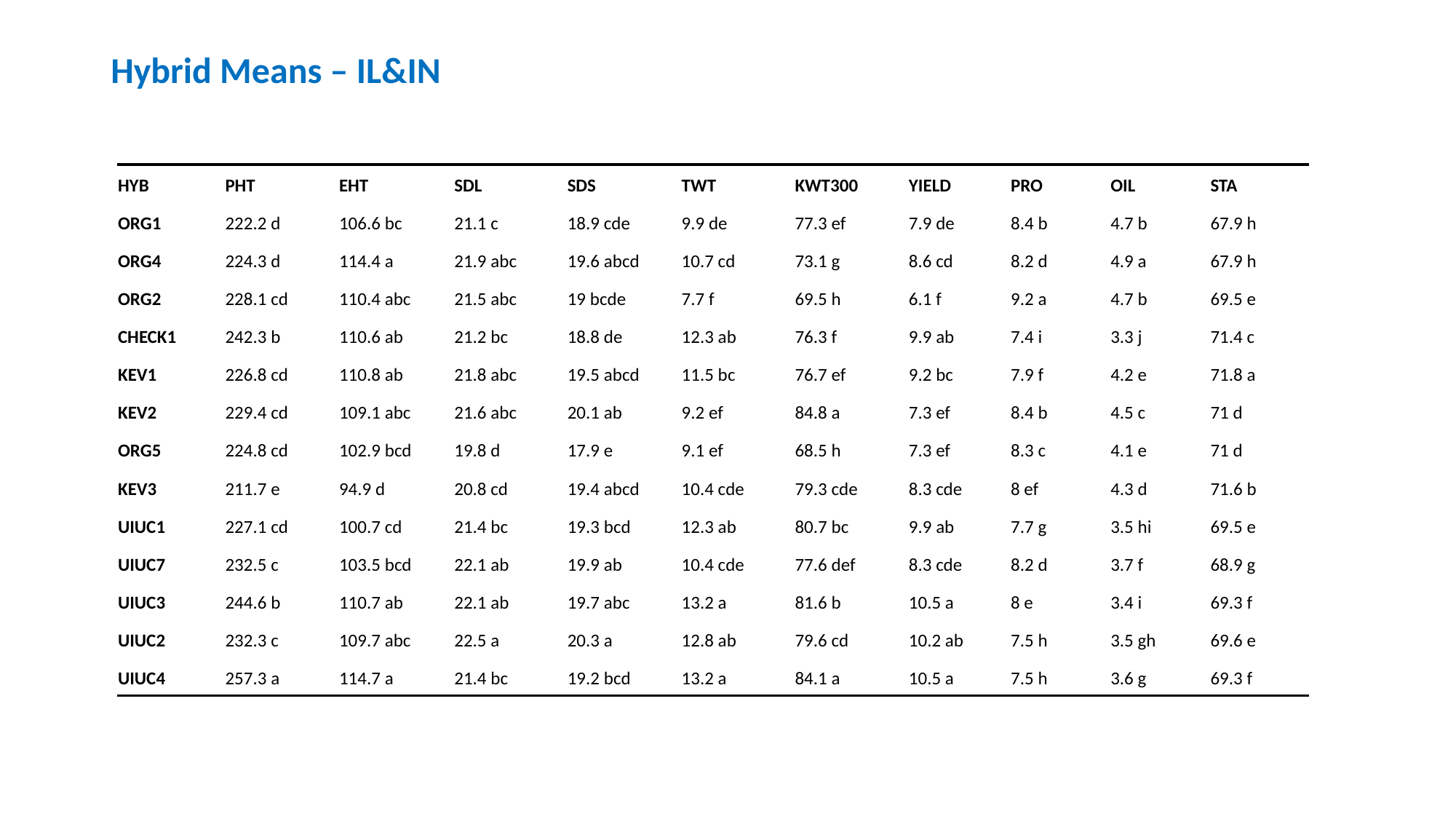

Hybrid Means – IL&IN
| HYB | PHT | EHT | SDL | SDS | TWT | KWT300 | YIELD | PRO | OIL | STA |
| --- | --- | --- | --- | --- | --- | --- | --- | --- | --- | --- |
| ORG1 | 222.2 d | 106.6 bc | 21.1 c | 18.9 cde | 9.9 de | 77.3 ef | 7.9 de | 8.4 b | 4.7 b | 67.9 h |
| ORG4 | 224.3 d | 114.4 a | 21.9 abc | 19.6 abcd | 10.7 cd | 73.1 g | 8.6 cd | 8.2 d | 4.9 a | 67.9 h |
| ORG2 | 228.1 cd | 110.4 abc | 21.5 abc | 19 bcde | 7.7 f | 69.5 h | 6.1 f | 9.2 a | 4.7 b | 69.5 e |
| CHECK1 | 242.3 b | 110.6 ab | 21.2 bc | 18.8 de | 12.3 ab | 76.3 f | 9.9 ab | 7.4 i | 3.3 j | 71.4 c |
| KEV1 | 226.8 cd | 110.8 ab | 21.8 abc | 19.5 abcd | 11.5 bc | 76.7 ef | 9.2 bc | 7.9 f | 4.2 e | 71.8 a |
| KEV2 | 229.4 cd | 109.1 abc | 21.6 abc | 20.1 ab | 9.2 ef | 84.8 a | 7.3 ef | 8.4 b | 4.5 c | 71 d |
| ORG5 | 224.8 cd | 102.9 bcd | 19.8 d | 17.9 e | 9.1 ef | 68.5 h | 7.3 ef | 8.3 c | 4.1 e | 71 d |
| KEV3 | 211.7 e | 94.9 d | 20.8 cd | 19.4 abcd | 10.4 cde | 79.3 cde | 8.3 cde | 8 ef | 4.3 d | 71.6 b |
| UIUC1 | 227.1 cd | 100.7 cd | 21.4 bc | 19.3 bcd | 12.3 ab | 80.7 bc | 9.9 ab | 7.7 g | 3.5 hi | 69.5 e |
| UIUC7 | 232.5 c | 103.5 bcd | 22.1 ab | 19.9 ab | 10.4 cde | 77.6 def | 8.3 cde | 8.2 d | 3.7 f | 68.9 g |
| UIUC3 | 244.6 b | 110.7 ab | 22.1 ab | 19.7 abc | 13.2 a | 81.6 b | 10.5 a | 8 e | 3.4 i | 69.3 f |
| UIUC2 | 232.3 c | 109.7 abc | 22.5 a | 20.3 a | 12.8 ab | 79.6 cd | 10.2 ab | 7.5 h | 3.5 gh | 69.6 e |
| UIUC4 | 257.3 a | 114.7 a | 21.4 bc | 19.2 bcd | 13.2 a | 84.1 a | 10.5 a | 7.5 h | 3.6 g | 69.3 f |